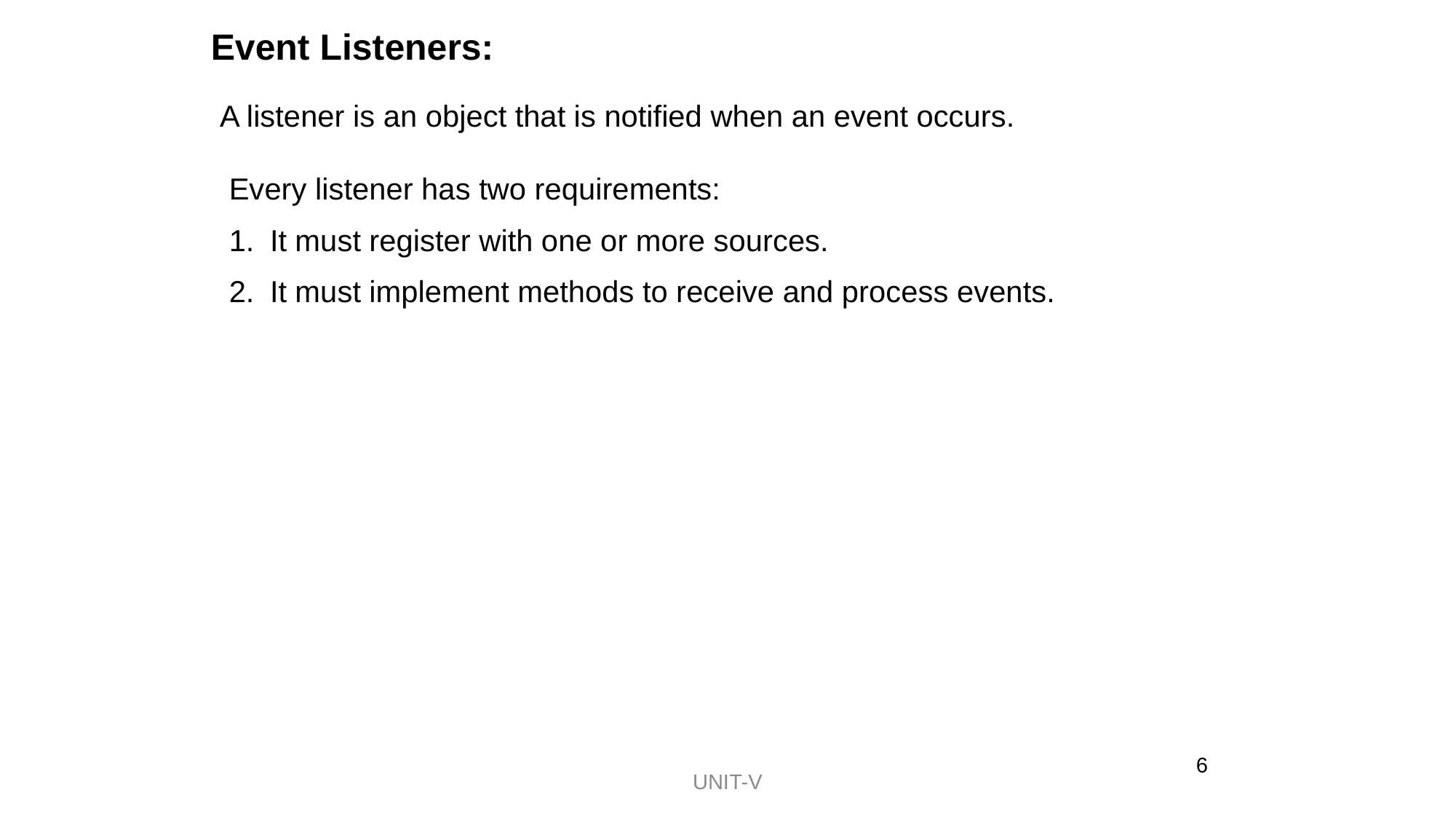

Event Listeners:
A listener is an object that is notified when an event occurs.
Every listener has two requirements:
It must register with one or more sources.
It must implement methods to receive and process events.
6
UNIT-V